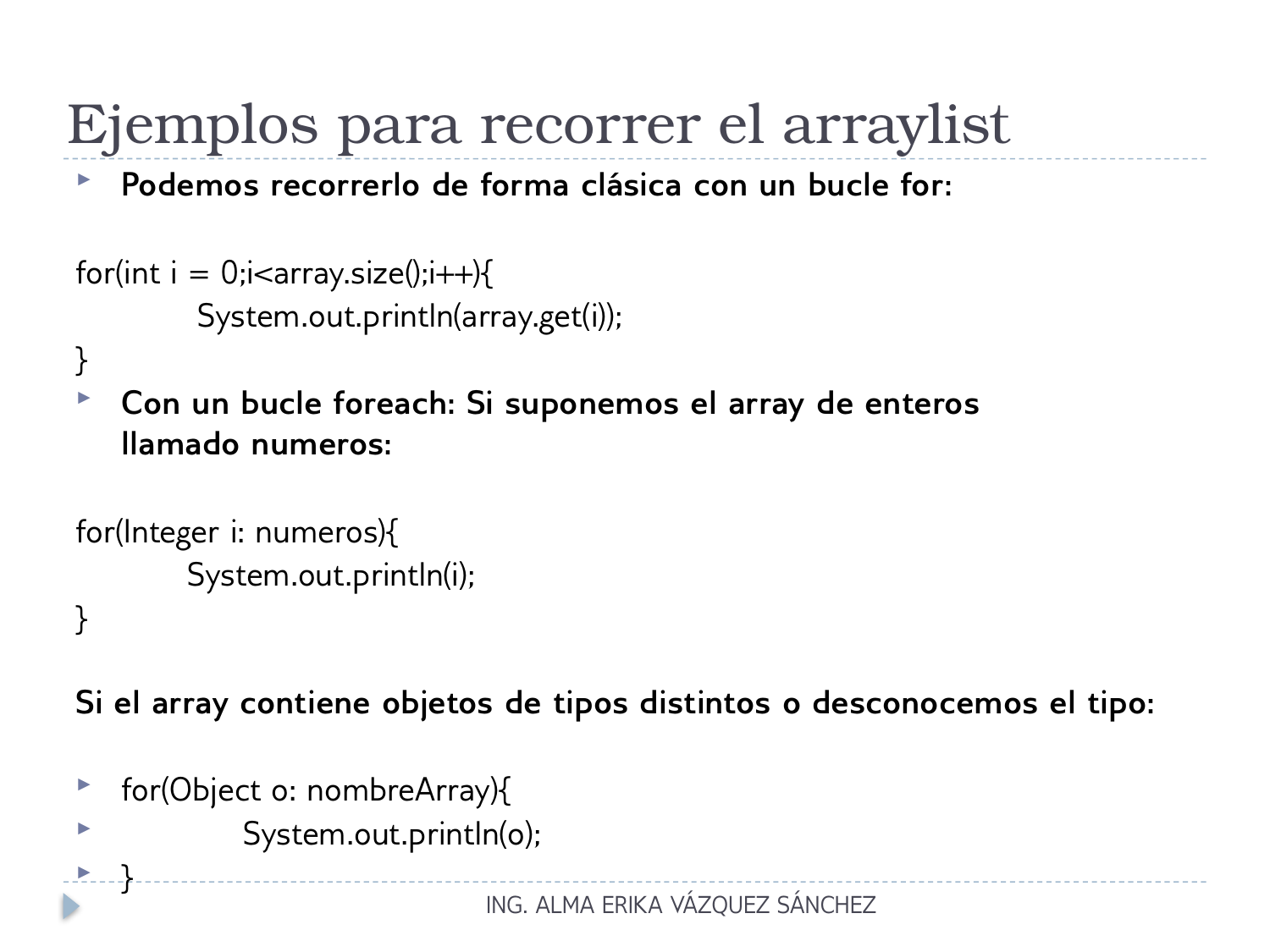

# Ejemplos para recorrer el arraylist
Podemos recorrerlo de forma clásica con un bucle for:

for(int i = 0;i<array.size();i++){
            System.out.println(array.get(i));
}
Con un bucle foreach: Si suponemos el array de enteros llamado numeros:

for(Integer i: numeros){
           System.out.println(i);
}
Si el array contiene objetos de tipos distintos o desconocemos el tipo:

for(Object o: nombreArray){
            System.out.println(o);
}

ING. ALMA ERIKA VÁZQUEZ SÁNCHEZ